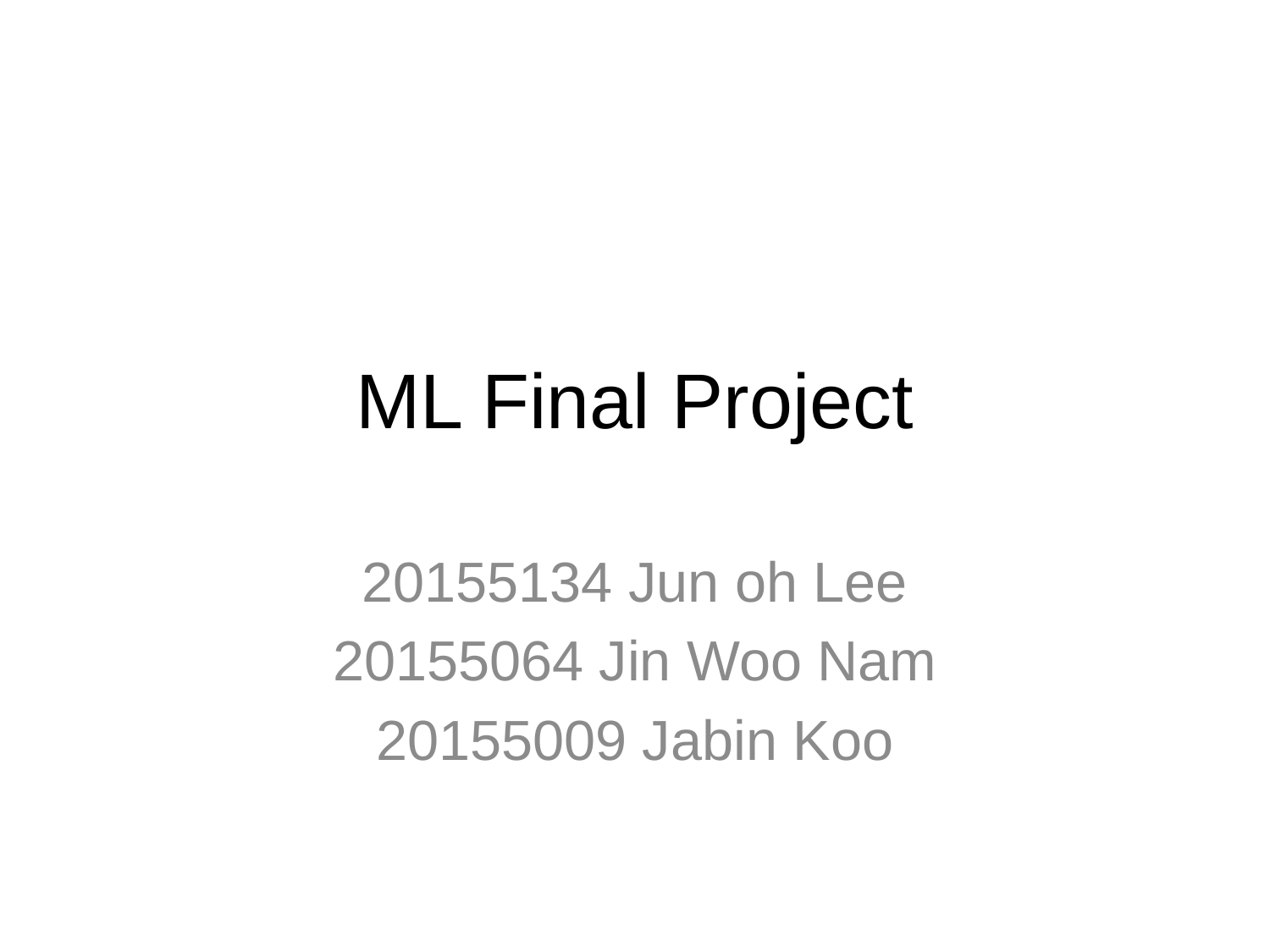

# ML Final Project
20155134 Jun oh Lee
20155064 Jin Woo Nam
20155009 Jabin Koo